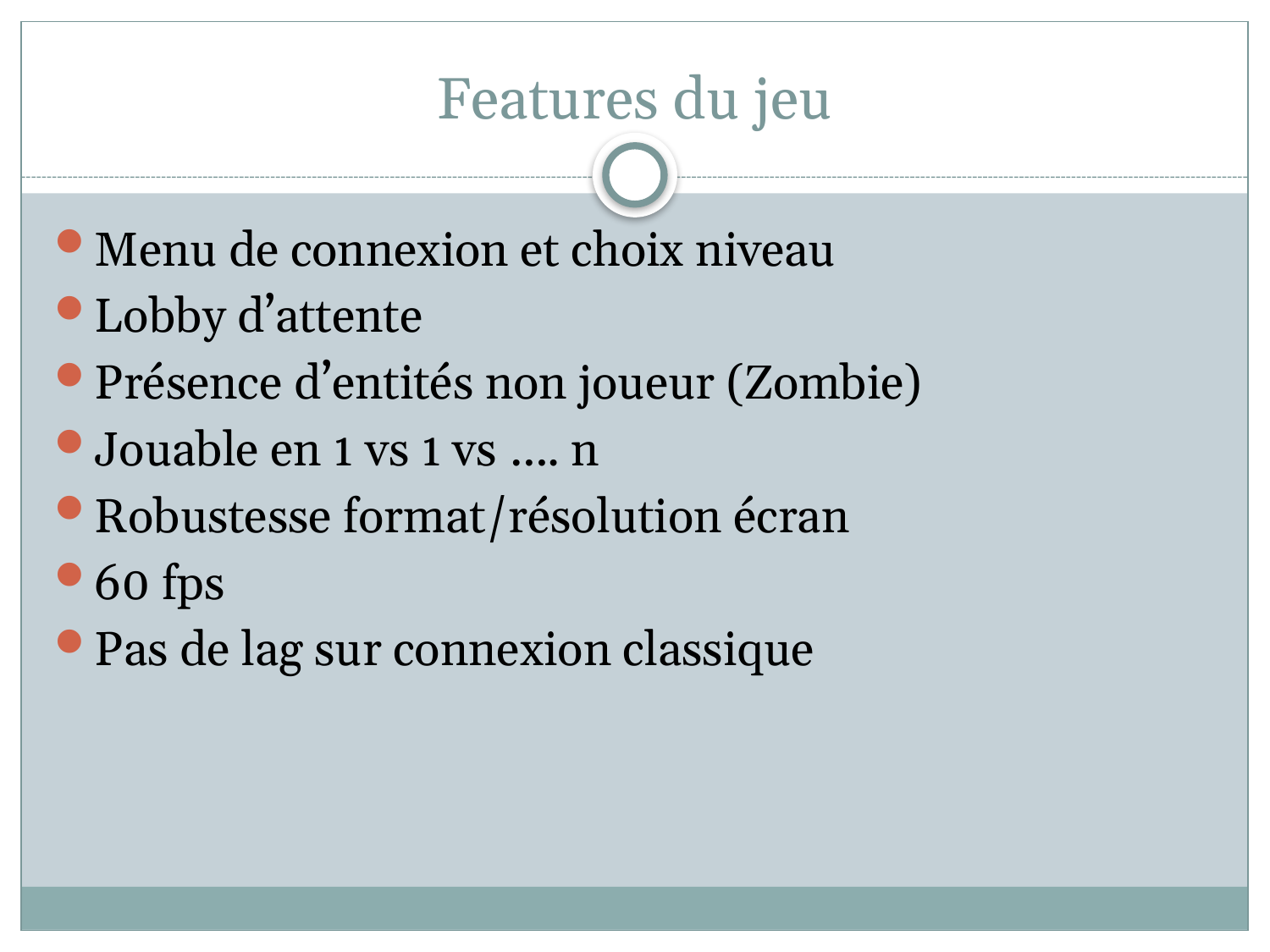

# Features du jeu
Menu de connexion et choix niveau
Lobby d’attente
Présence d’entités non joueur (Zombie)
Jouable en 1 vs 1 vs …. n
Robustesse format/résolution écran
60 fps
Pas de lag sur connexion classique